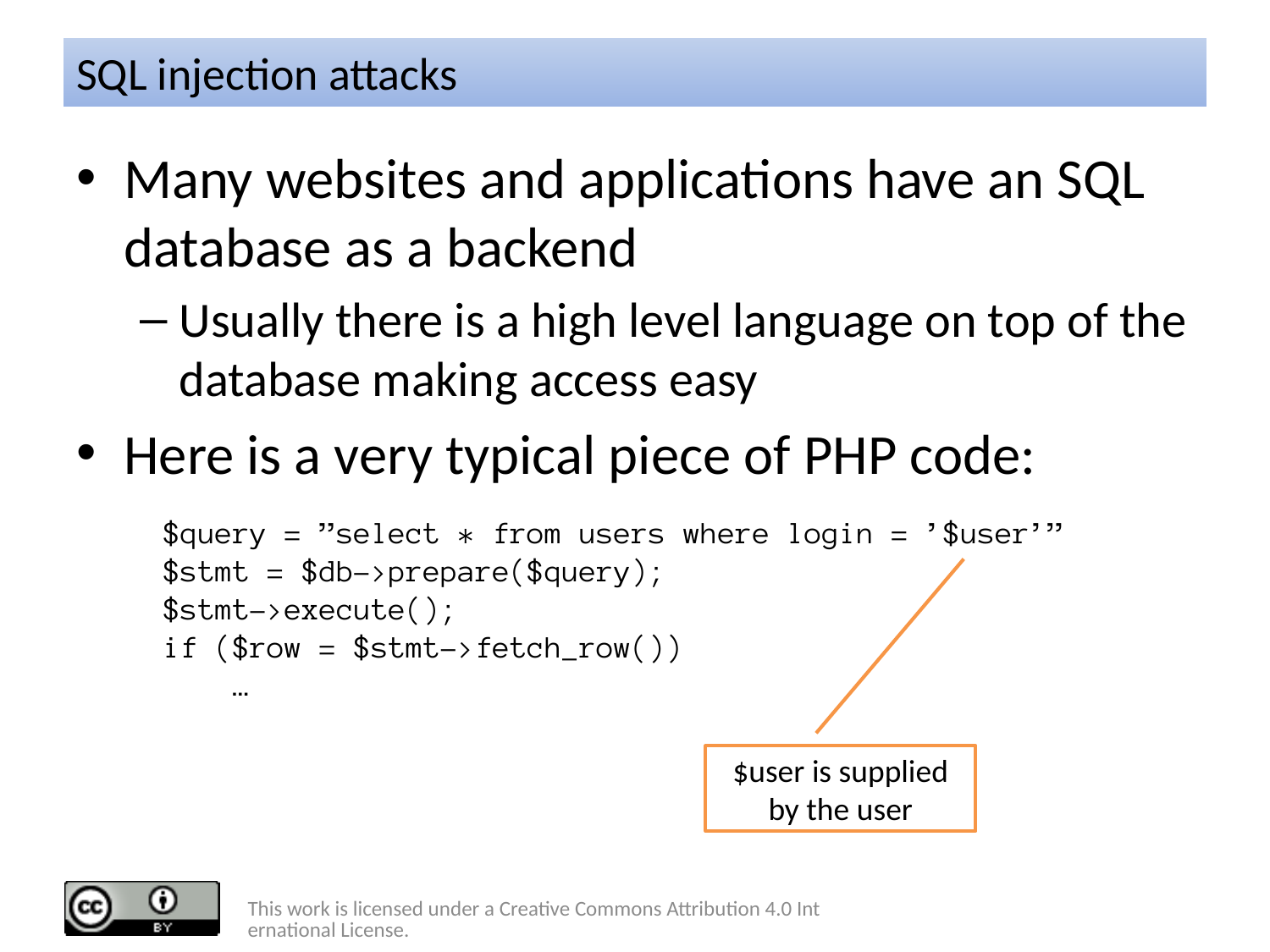

# SQL injection attacks
Many websites and applications have an SQL database as a backend
Usually there is a high level language on top of the database making access easy
Here is a very typical piece of PHP code:

$query = ”select * from users where login = ’$user’”
$stmt = $db->prepare($query);
$stmt->execute();
if ($row = $stmt->fetch_row())
    …
$user is supplied by the user
This work is licensed under a Creative Commons Attribution 4.0 International License.